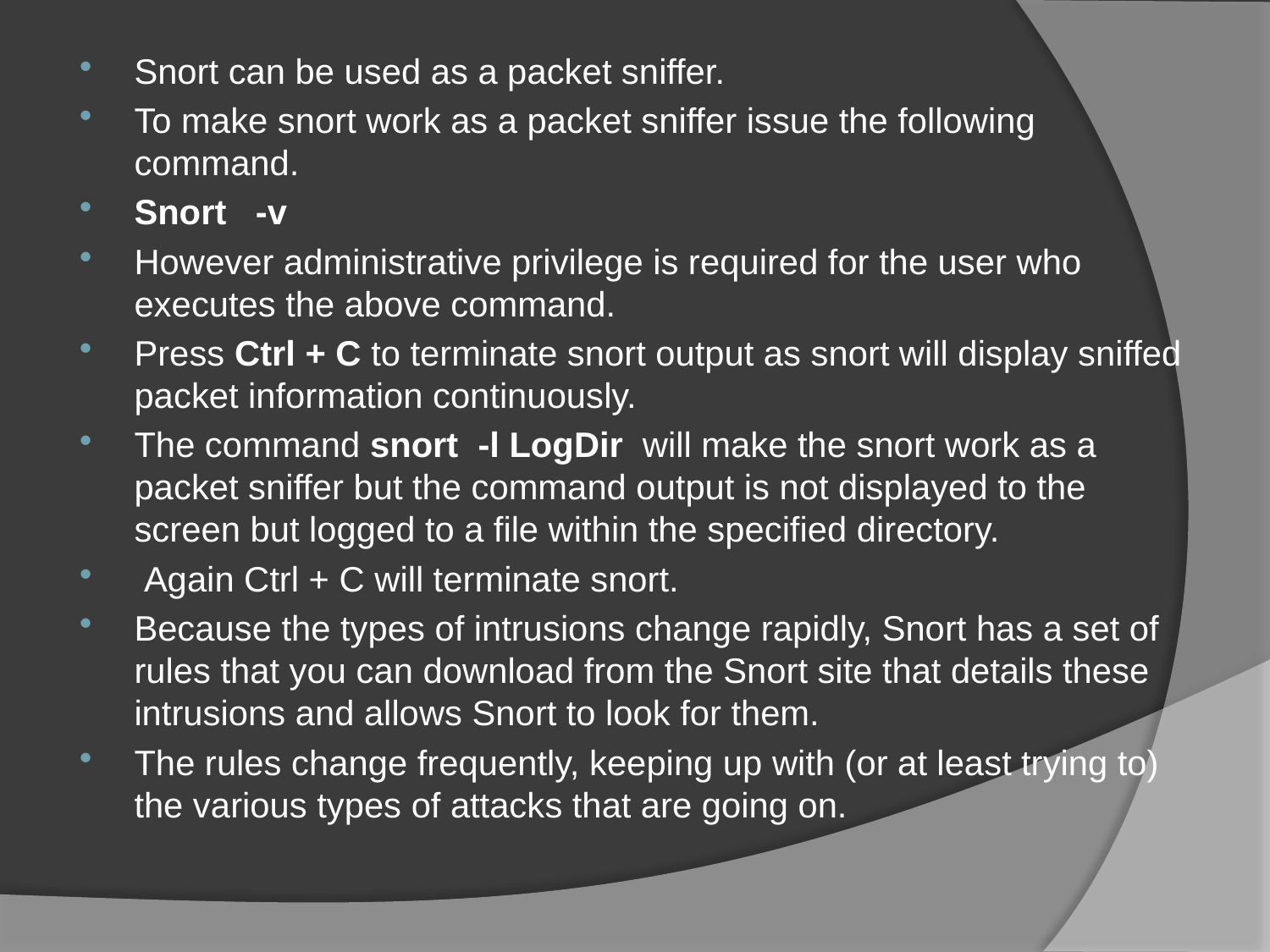

Snort can be used as a packet sniffer.
To make snort work as a packet sniffer issue the following command.
Snort   -v
However administrative privilege is required for the user who executes the above command.
Press Ctrl + C to terminate snort output as snort will display sniffed packet information continuously.
The command snort  -l LogDir  will make the snort work as a packet sniffer but the command output is not displayed to the screen but logged to a file within the specified directory.
 Again Ctrl + C will terminate snort.
Because the types of intrusions change rapidly, Snort has a set of rules that you can download from the Snort site that details these intrusions and allows Snort to look for them.
The rules change frequently, keeping up with (or at least trying to) the various types of attacks that are going on.